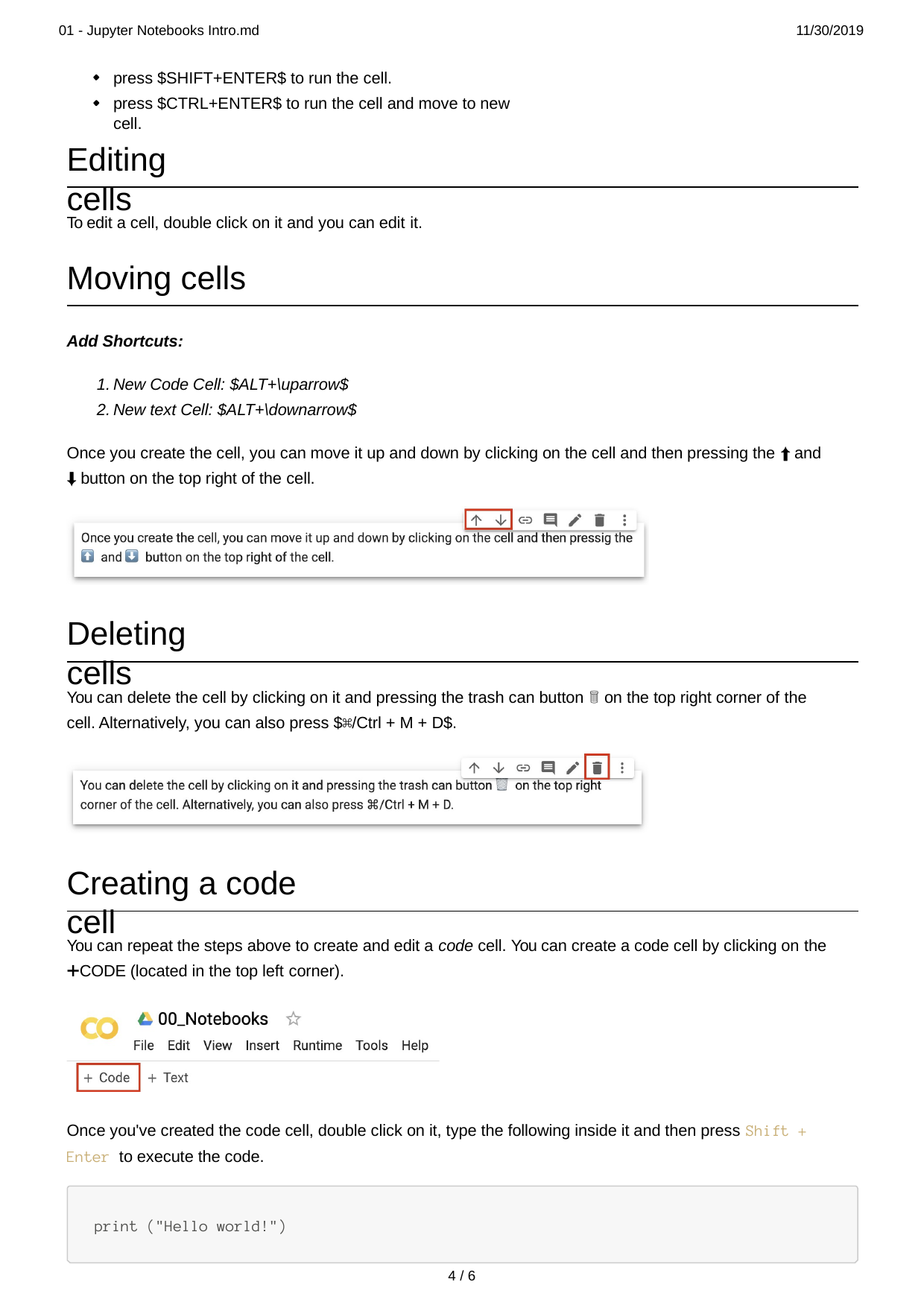

01 - Jupyter Notebooks Intro.md
11/30/2019
press $SHIFT+ENTER$ to run the cell.
press $CTRL+ENTER$ to run the cell and move to new cell.

Editing cells

To edit a cell, double click on it and you can edit it.
Moving cells

Add Shortcuts:

New Code Cell: $ALT+\uparrow$
New text Cell: $ALT+\downarrow$

Once you create the cell, you can move it up and down by clicking on the cell and then pressing the ⬆ and
⬇ button on the top right of the cell.

Deleting cells

You can delete the cell by clicking on it and pressing the trash can button 🗑 on the top right corner of the  cell. Alternatively, you can also press $⌘/Ctrl + M + D$.

Creating a code cell

You can repeat the steps above to create and edit a code cell. You can create a code cell by clicking on the
➕CODE (located in the top left corner).

Once you've created the code cell, double click on it, type the following inside it and then press Shift +  Enter to execute the code.

print ("Hello world!")

4 / 6